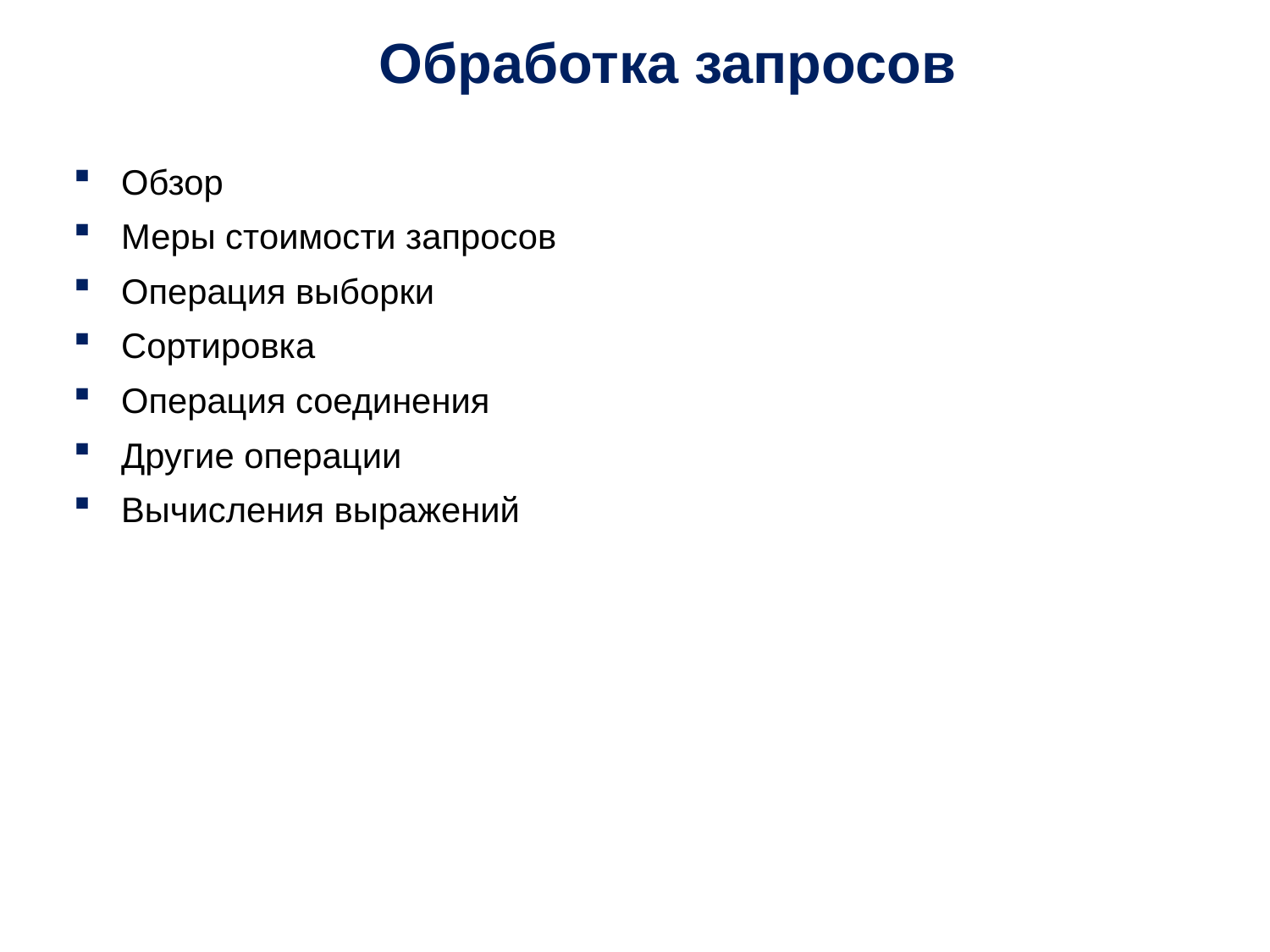

# Обработка запросов
Обзор
Меры стоимости запросов
Операция выборки
Сортировка
Операция соединения
Другие операции
Вычисления выражений